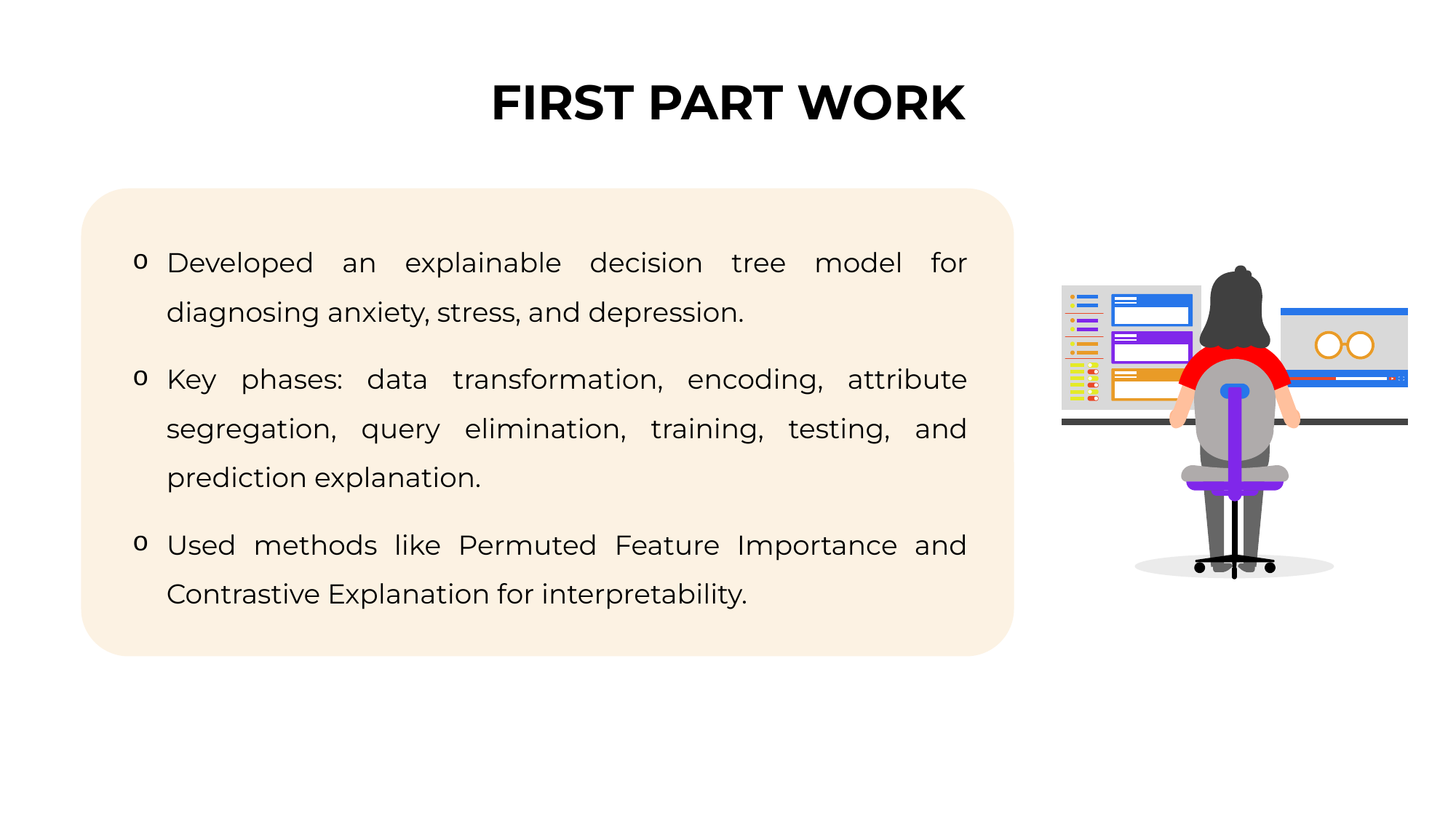

FIRST PART WORK

Developed an explainable decision tree model for diagnosing anxiety, stress, and depression.
Key phases: data transformation, encoding, attribute segregation, query elimination, training, testing, and prediction explanation.
Used methods like Permuted Feature Importance and Contrastive Explanation for interpretability.